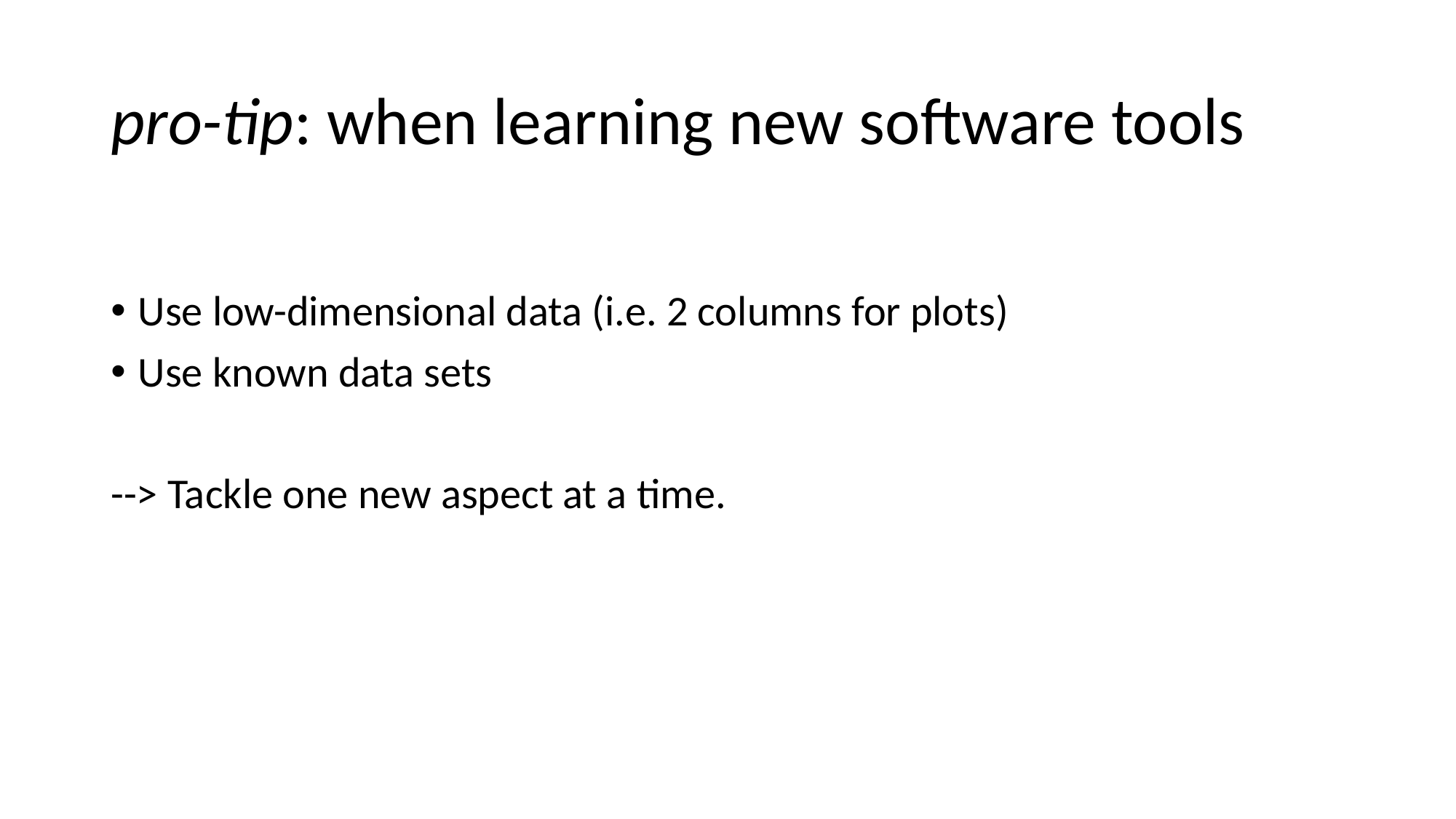

pro-tip: when learning new software tools

Use low-dimensional data (i.e. 2 columns for plots)
Use known data sets

--> Tackle one new aspect at a time.